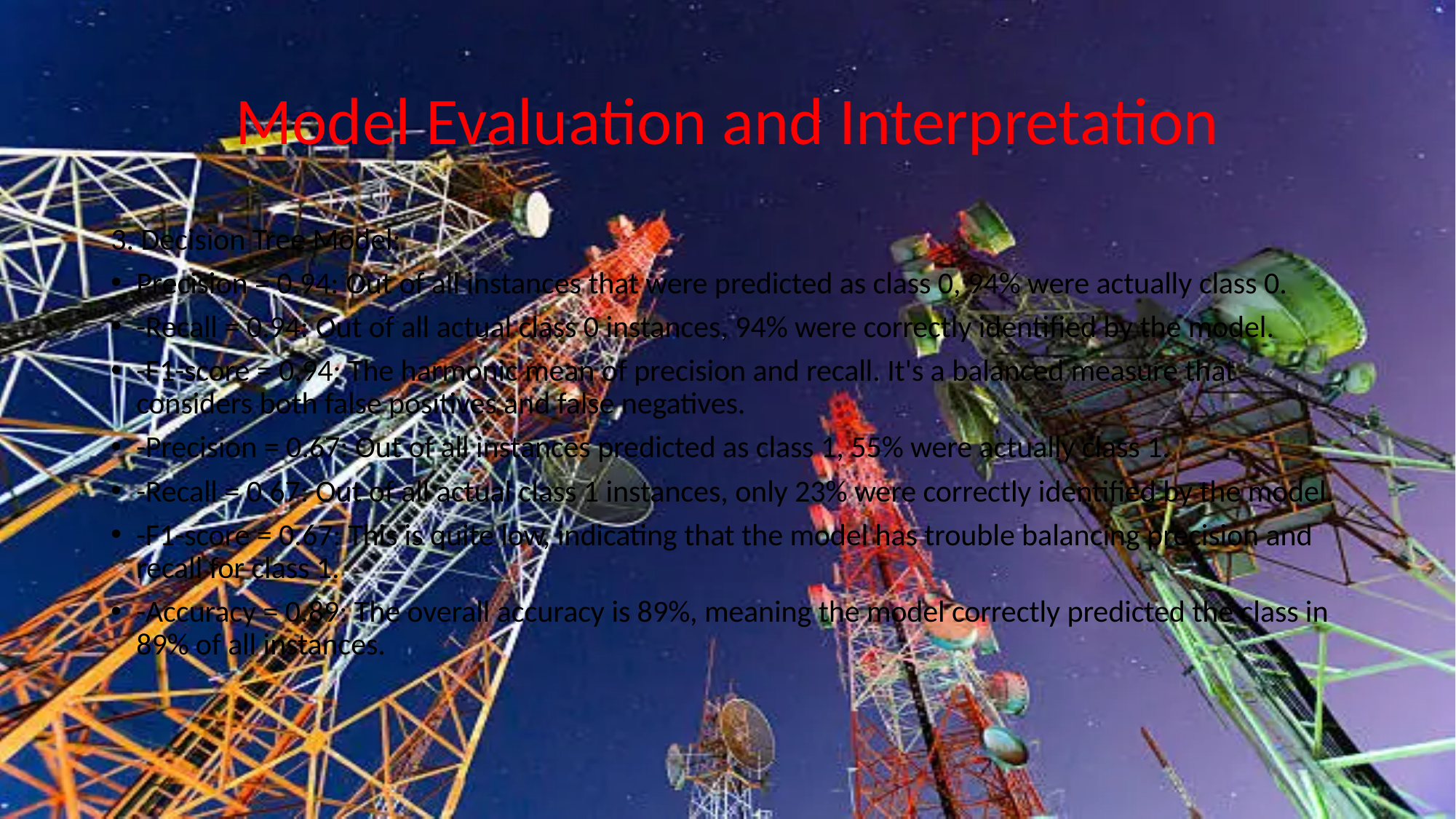

# Model Evaluation and Interpretation
3. Decision Tree Model:
Precision = 0.94: Out of all instances that were predicted as class 0, 94% were actually class 0.
-Recall = 0.94: Out of all actual class 0 instances, 94% were correctly identified by the model.
-F1-score = 0.94: The harmonic mean of precision and recall. It's a balanced measure that considers both false positives and false negatives.
-Precision = 0.67: Out of all instances predicted as class 1, 55% were actually class 1.
-Recall = 0.67: Out of all actual class 1 instances, only 23% were correctly identified by the model.
-F1-score = 0.67: This is quite low, indicating that the model has trouble balancing precision and recall for class 1.
-Accuracy = 0.89: The overall accuracy is 89%, meaning the model correctly predicted the class in 89% of all instances.